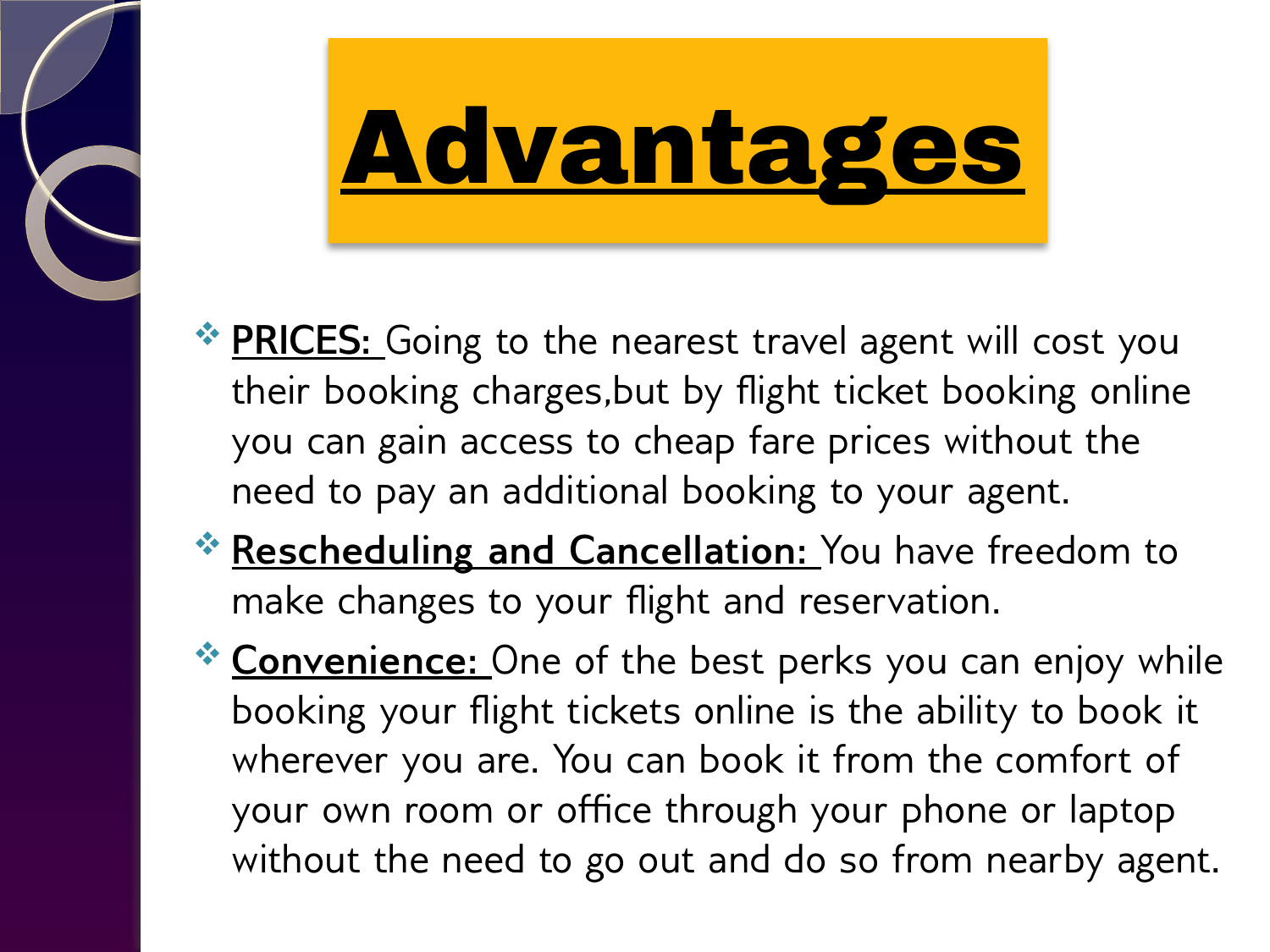

# Advantages
PRICES: Going to the nearest travel agent will cost you their booking charges,but by flight ticket booking online you can gain access to cheap fare prices without the need to pay an additional booking to your agent.
Rescheduling and Cancellation: You have freedom to make changes to your flight and reservation.
Convenience: One of the best perks you can enjoy while booking your flight tickets online is the ability to book it wherever you are. You can book it from the comfort of your own room or office through your phone or laptop without the need to go out and do so from nearby agent.